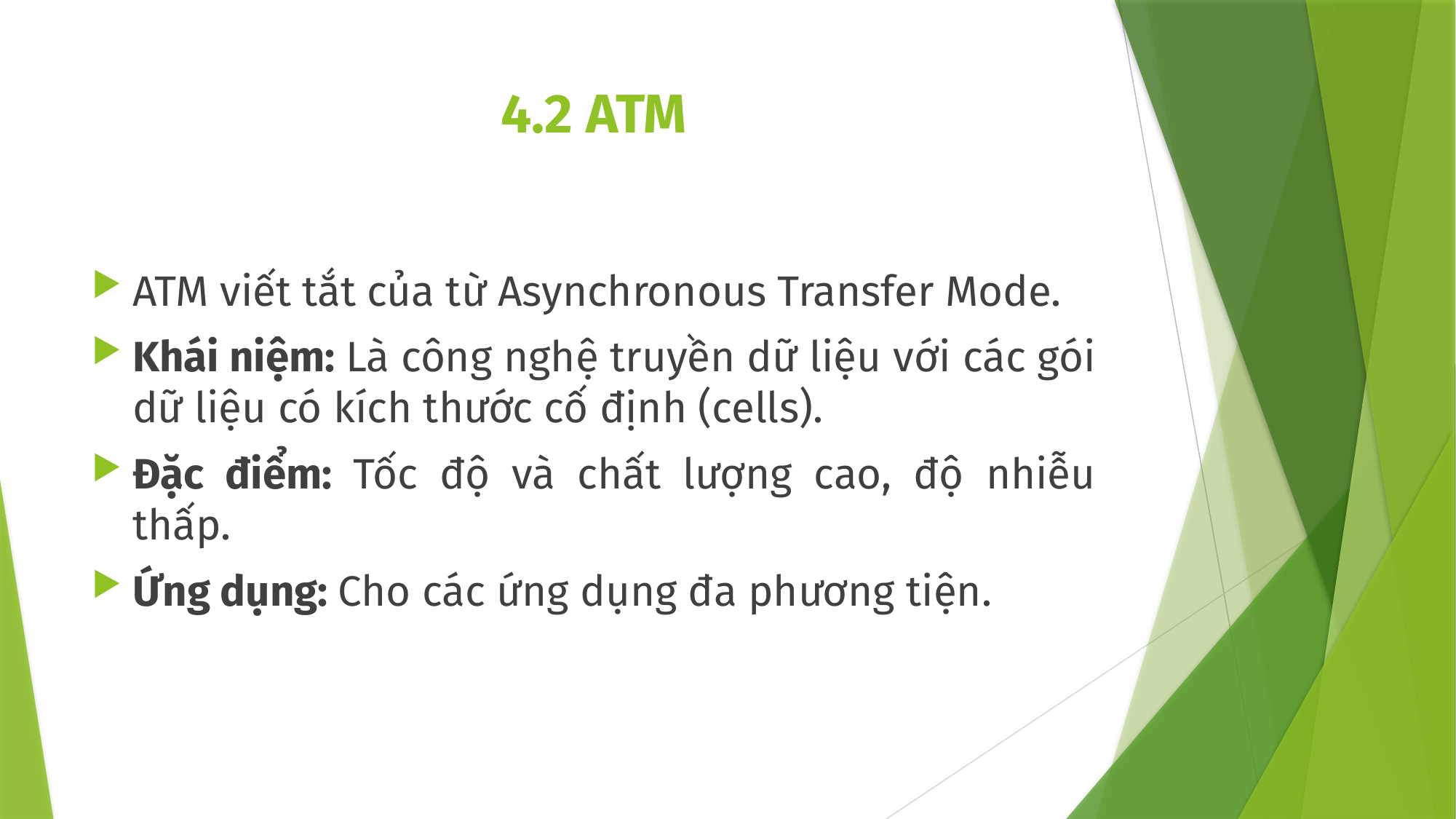

# 4.2 ATM
ATM viết tắt của từ Asynchronous Transfer Mode.
Khái niệm: Là công nghệ truyền dữ liệu với các gói dữ liệu có kích thước cố định (cells).
Đặc điểm: Tốc độ và chất lượng cao, độ nhiễu thấp.
Ứng dụng: Cho các ứng dụng đa phương tiện.